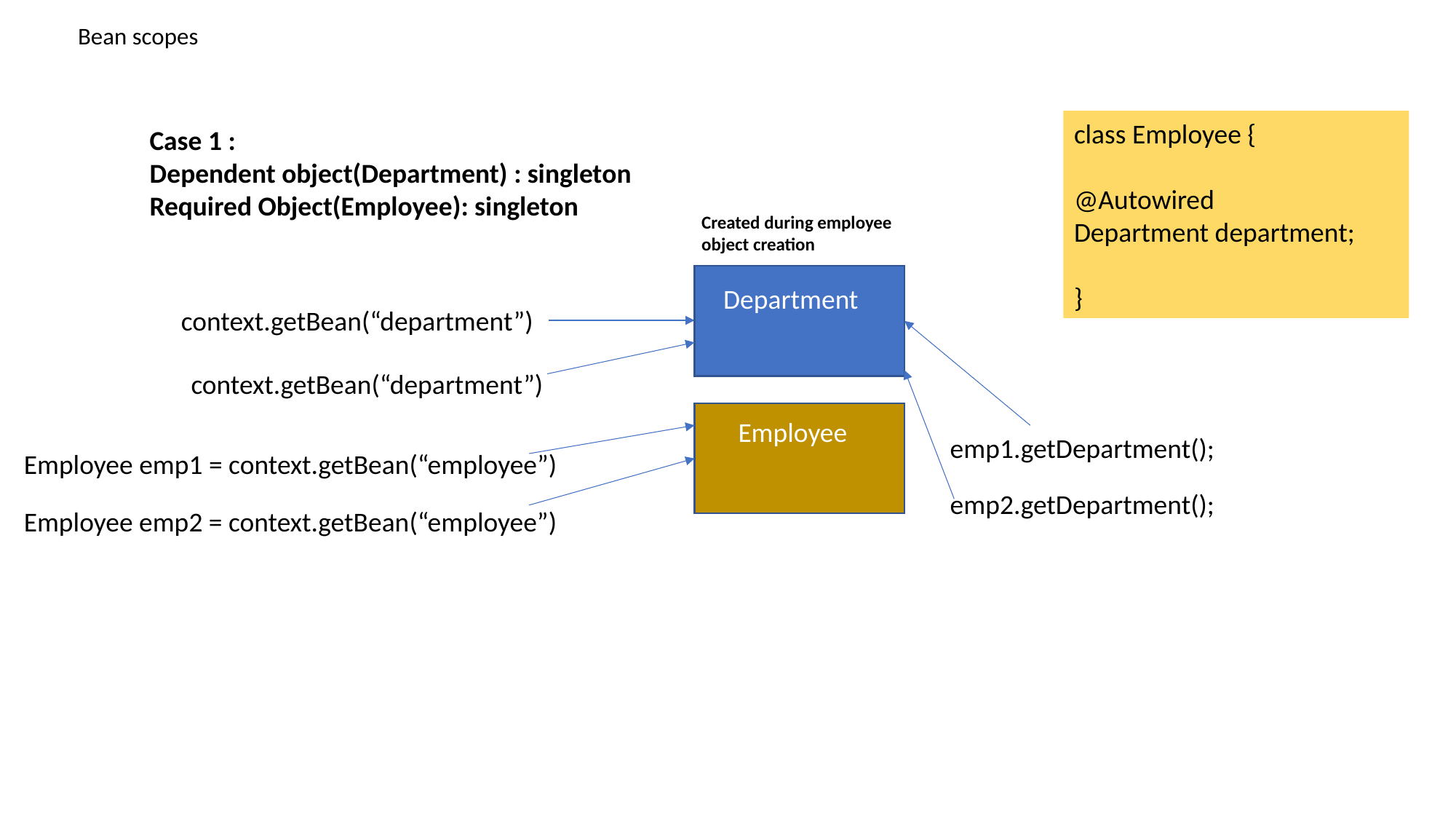

# Bean scopes
class Employee {

@Autowired
Department department;

}
Case 1 :
Dependent object(Department) : singleton
Required Object(Employee): singleton
Created during employee object creation

Department
context.getBean(“department”)
context.getBean(“department”)

Employee
emp1.getDepartment();
Employee emp1 = context.getBean(“employee”)
emp2.getDepartment();
Employee emp2 = context.getBean(“employee”)